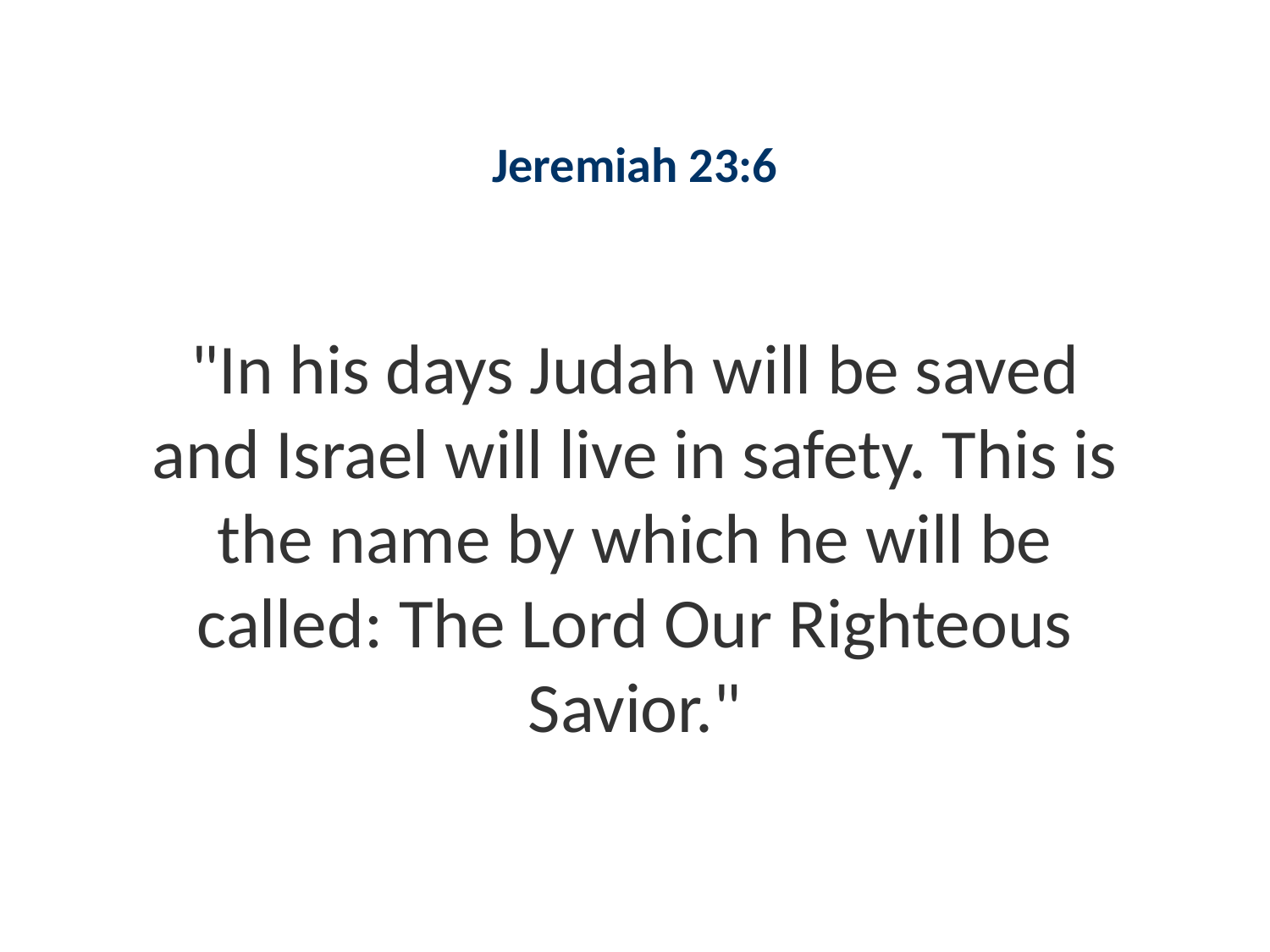

#
Jeremiah 23:6
"In his days Judah will be saved and Israel will live in safety. This is the name by which he will be called: The Lord Our Righteous Savior."